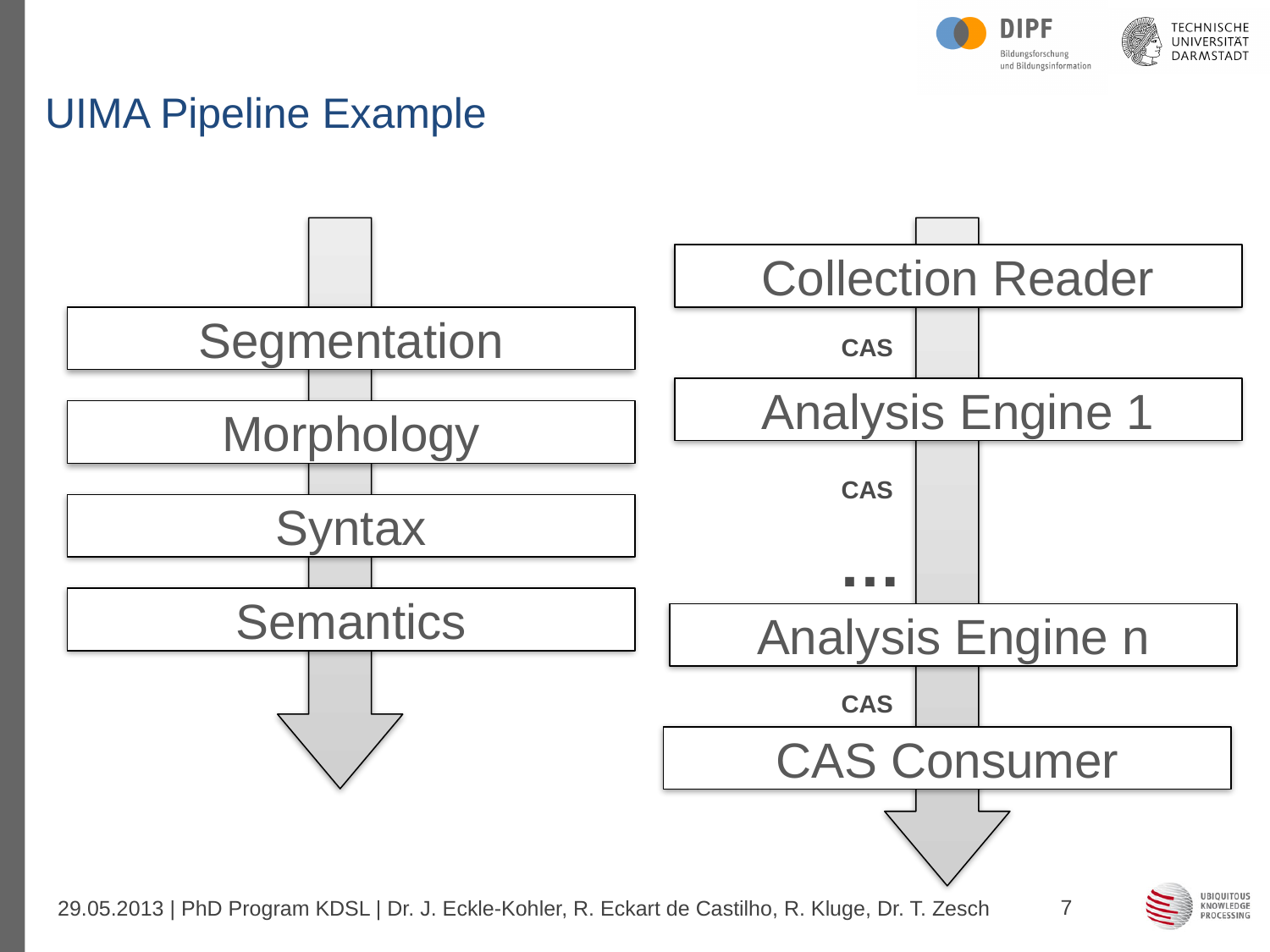

# UIMA Pipeline Example

Segmentation
Morphology
Syntax
Semantics

Collection Reader
Analysis Engine 1
Analysis Engine n
CAS Consumer
CAS
CAS
…
CAS
7
29.05.2013 | PhD Program KDSL | Dr. J. Eckle-Kohler, R. Eckart de Castilho, R. Kluge, Dr. T. Zesch